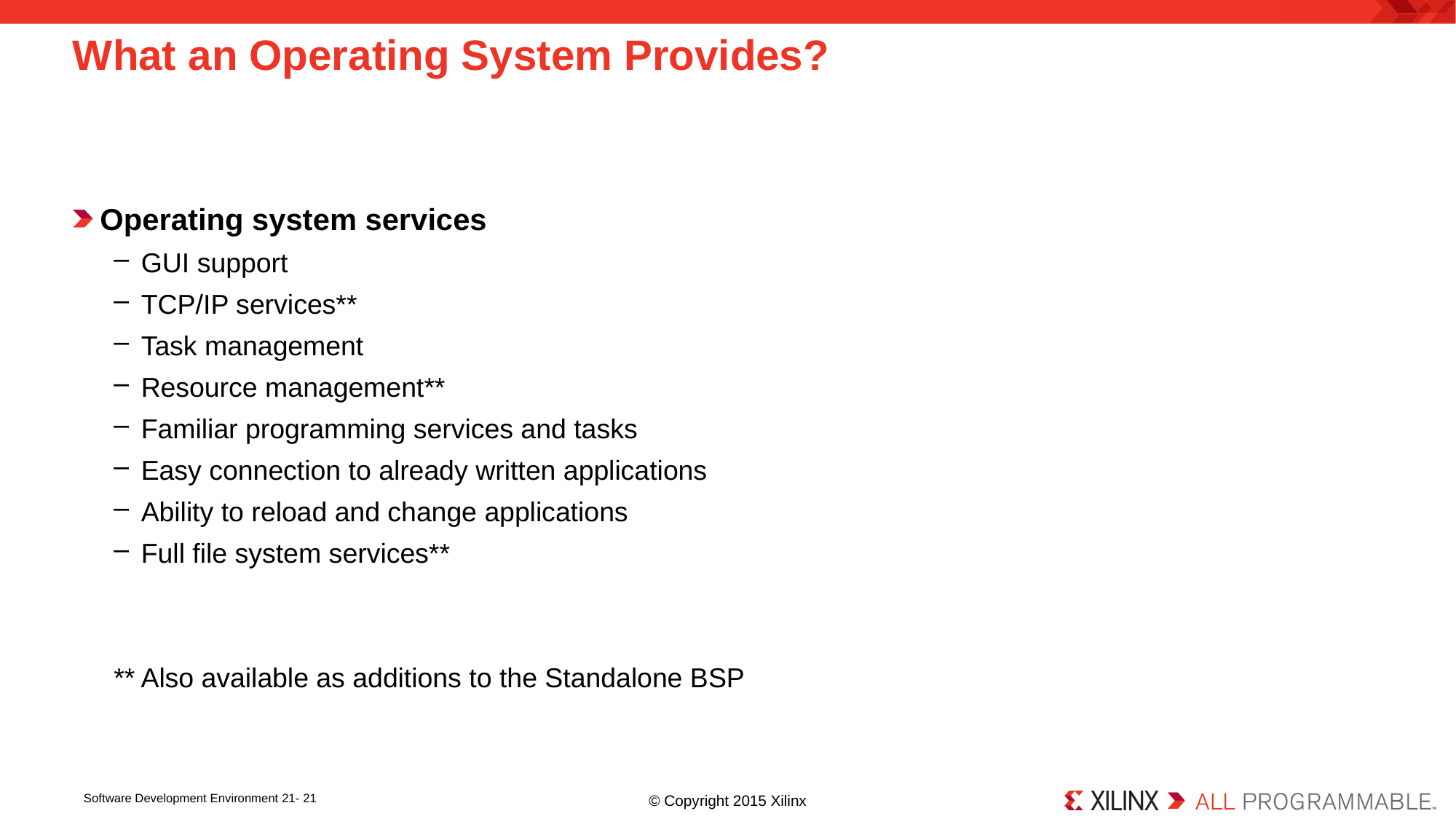

# What an Operating System Provides?
Operating system services
GUI support
TCP/IP services**
Task management
Resource management**
Familiar programming services and tasks
Easy connection to already written applications
Ability to reload and change applications
Full file system services**

** Also available as additions to the Standalone BSP

Software Development Environment 21- 21
© Copyright 2015 Xilinx